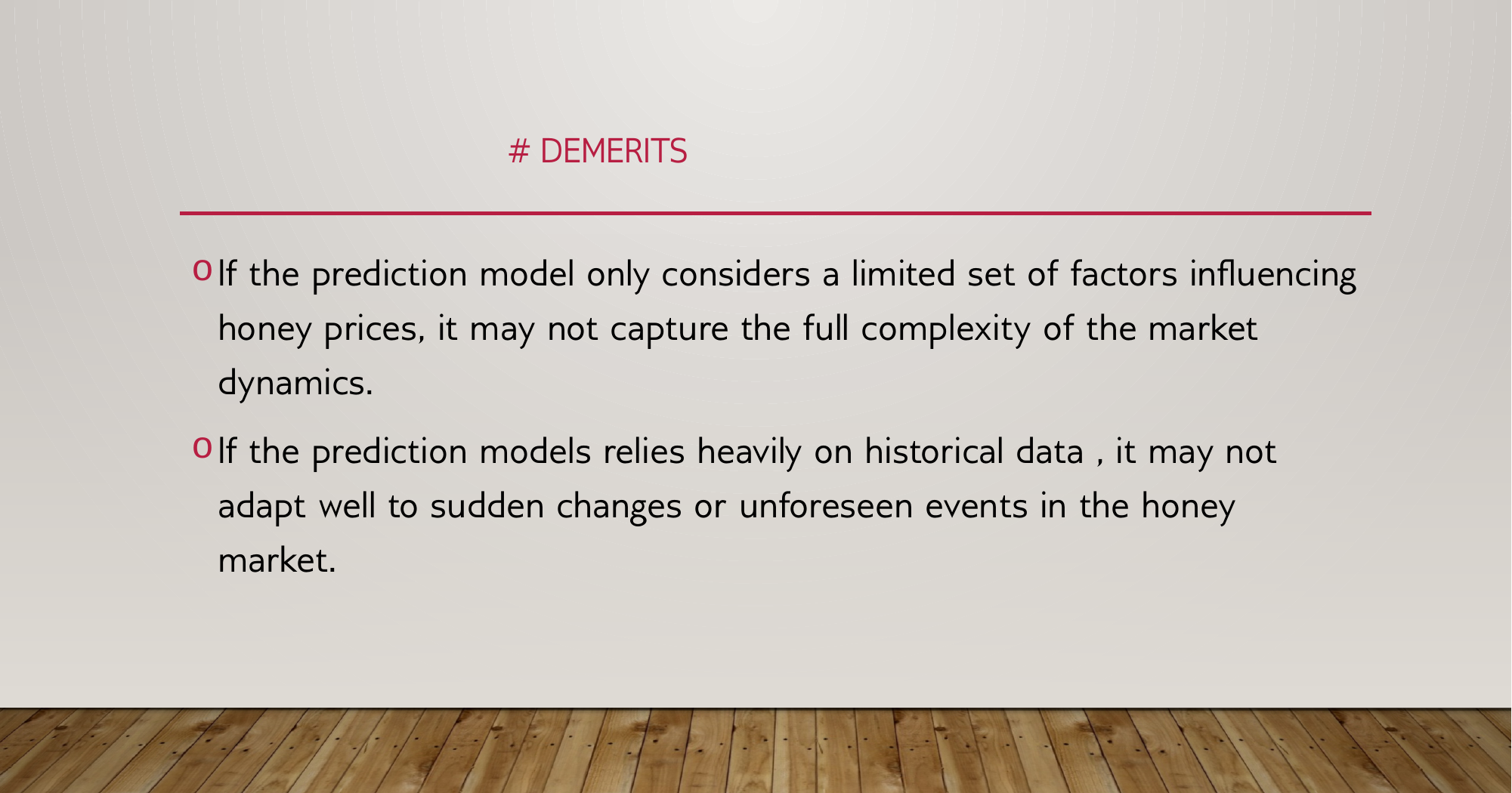

# # Demerits
If the prediction model only considers a limited set of factors influencing honey prices, it may not capture the full complexity of the market dynamics.
If the prediction models relies heavily on historical data , it may not adapt well to sudden changes or unforeseen events in the honey market.